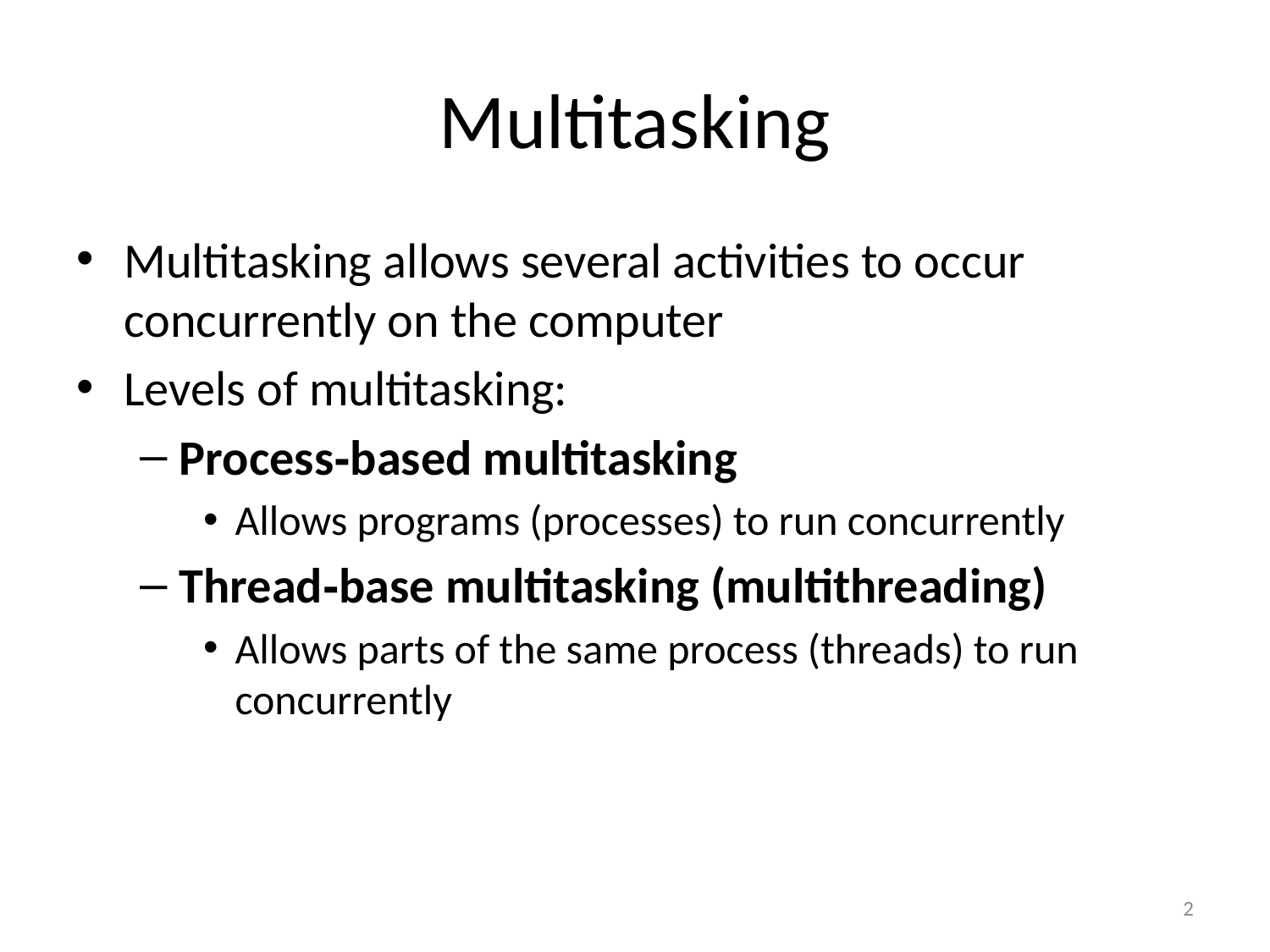

# Multitasking
Multitasking allows several activities to occur concurrently on the computer
Levels of multitasking:
Process‐based multitasking
Allows programs (processes) to run concurrently
Thread‐base multitasking (multithreading)
Allows parts of the same process (threads) to run concurrently
2